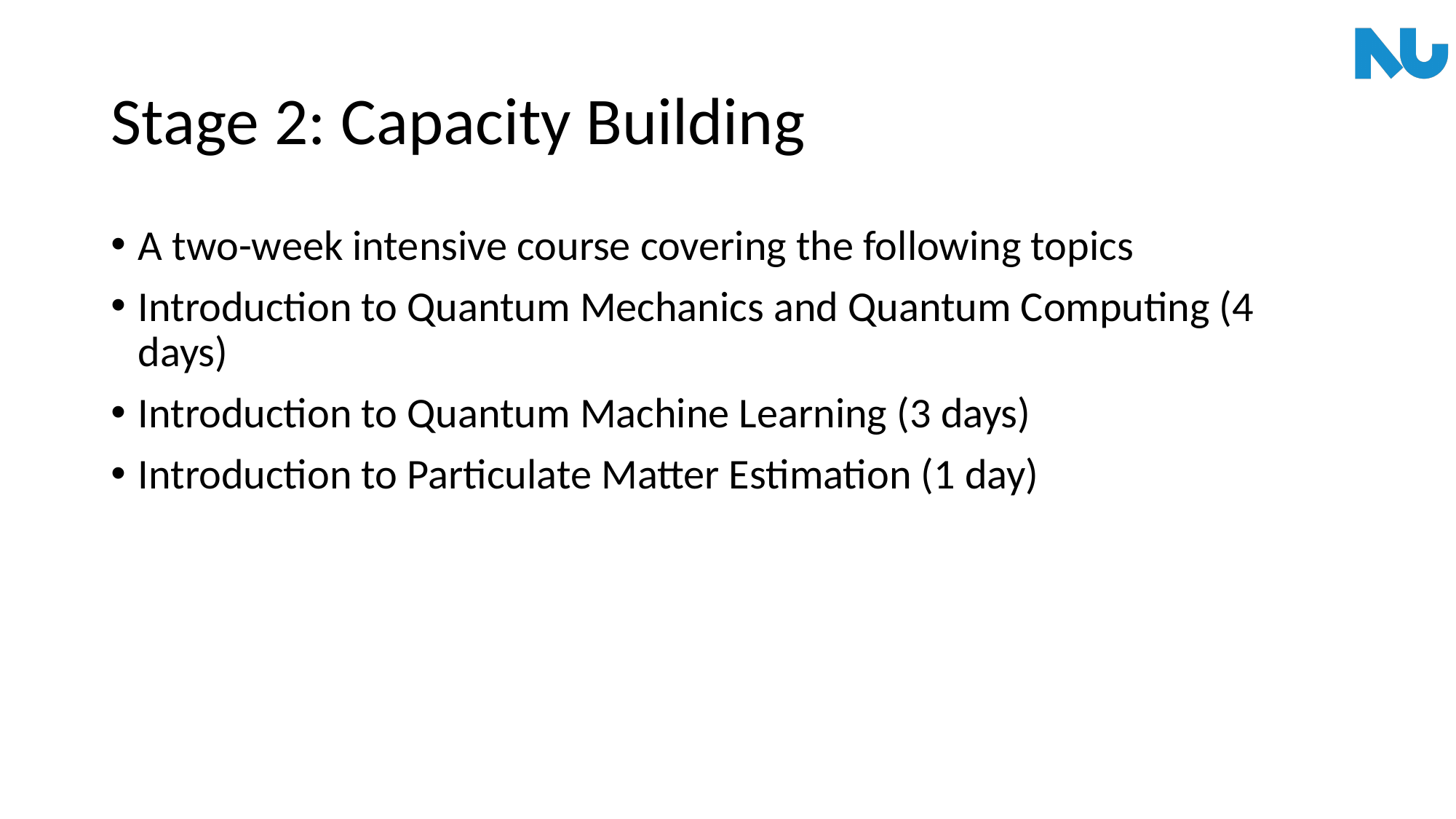

# Stage 2: Capacity Building
A two-week intensive course covering the following topics
Introduction to Quantum Mechanics and Quantum Computing (4 days)
Introduction to Quantum Machine Learning (3 days)
Introduction to Particulate Matter Estimation (1 day)